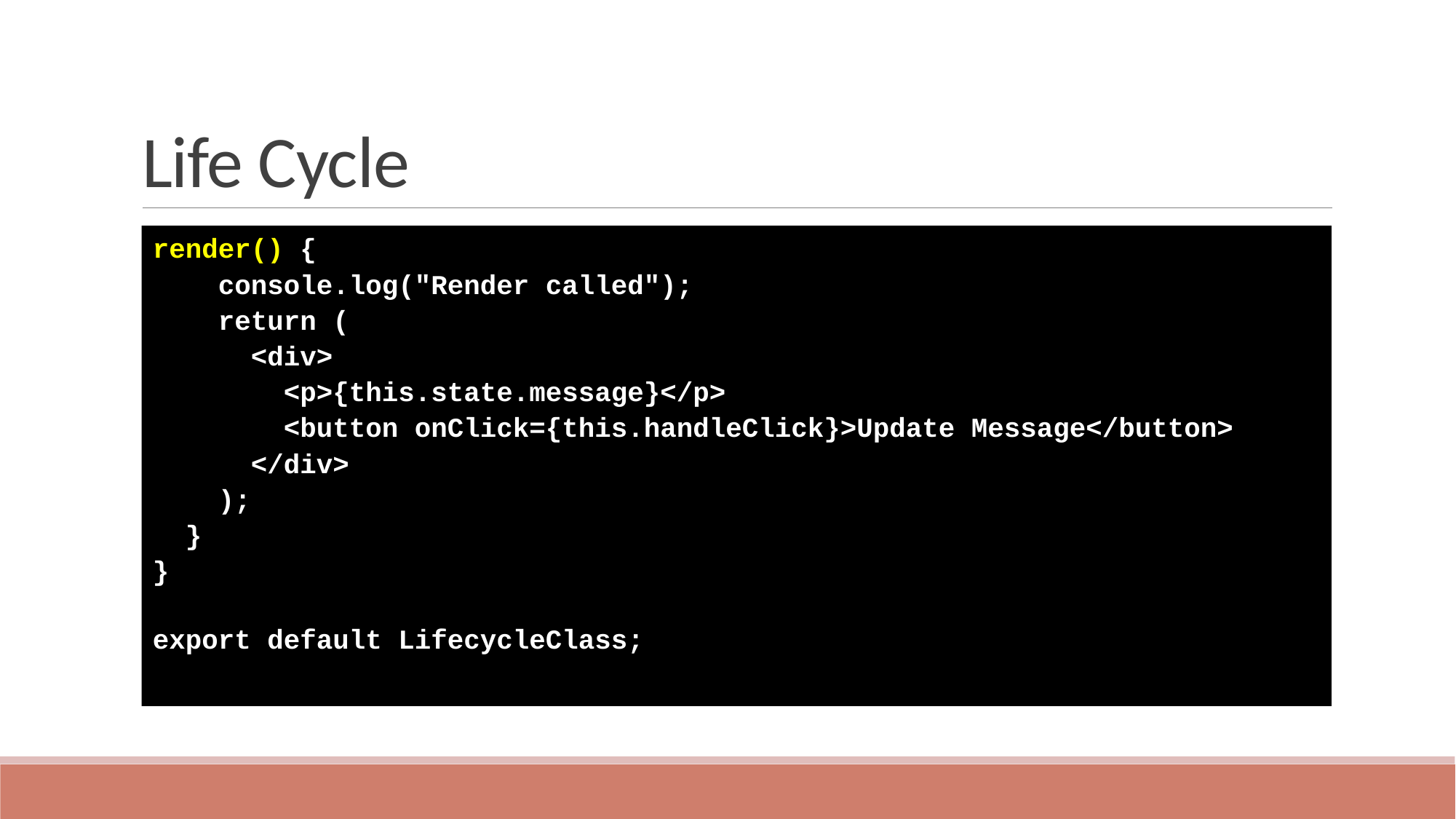

# Life Cycle
render() {
    console.log("Render called");
    return (
      <div>
        <p>{this.state.message}</p>
        <button onClick={this.handleClick}>Update Message</button>
      </div>
    );
  }
}
export default LifecycleClass;